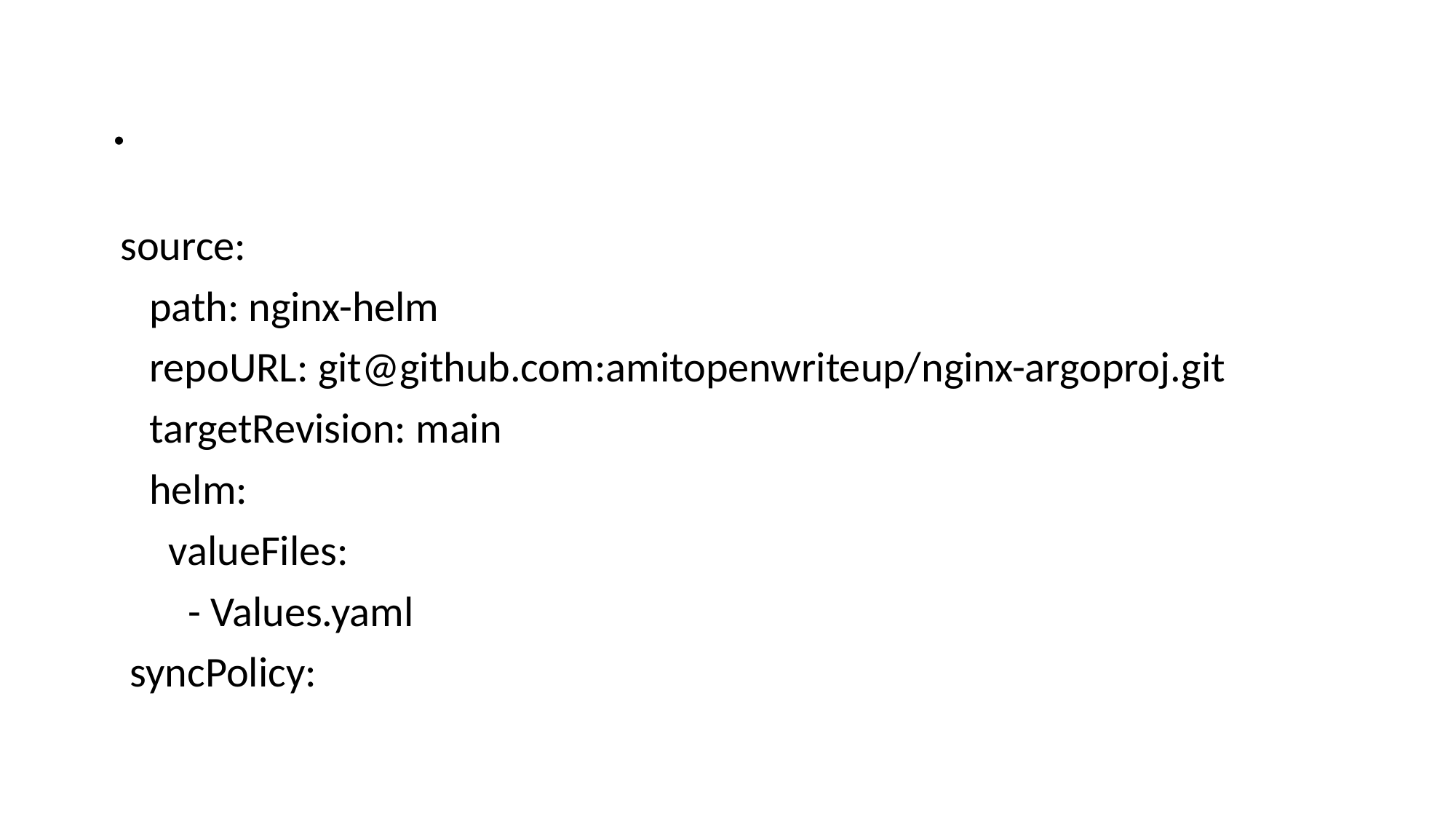

# .
 source:
    path: nginx-helm
    repoURL: git@github.com:amitopenwriteup/nginx-argoproj.git
    targetRevision: main
    helm:
      valueFiles:
        - Values.yaml
  syncPolicy: